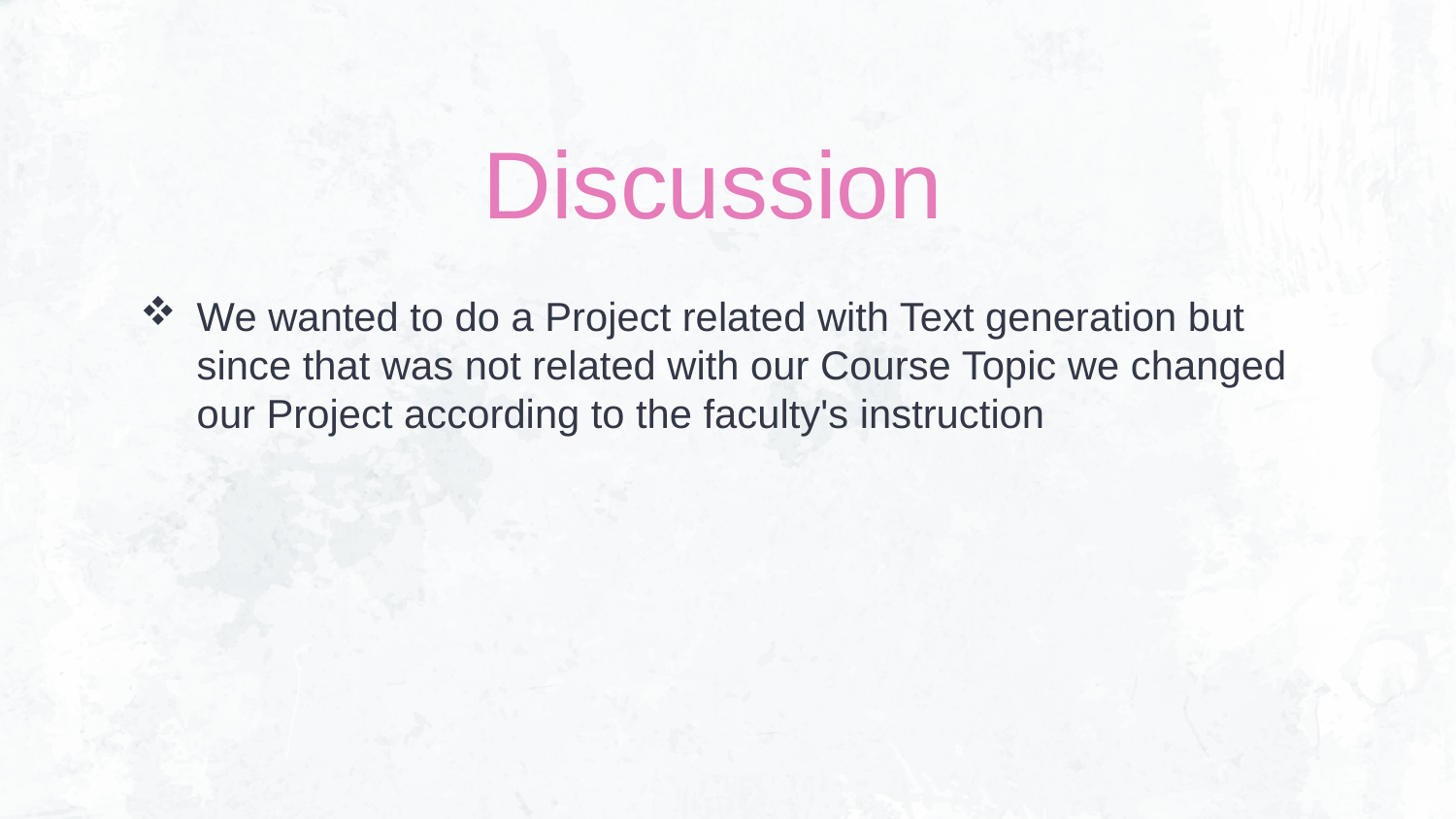

# Discussion
We wanted to do a Project related with Text generation but since that was not related with our Course Topic we changed our Project according to the faculty's instruction